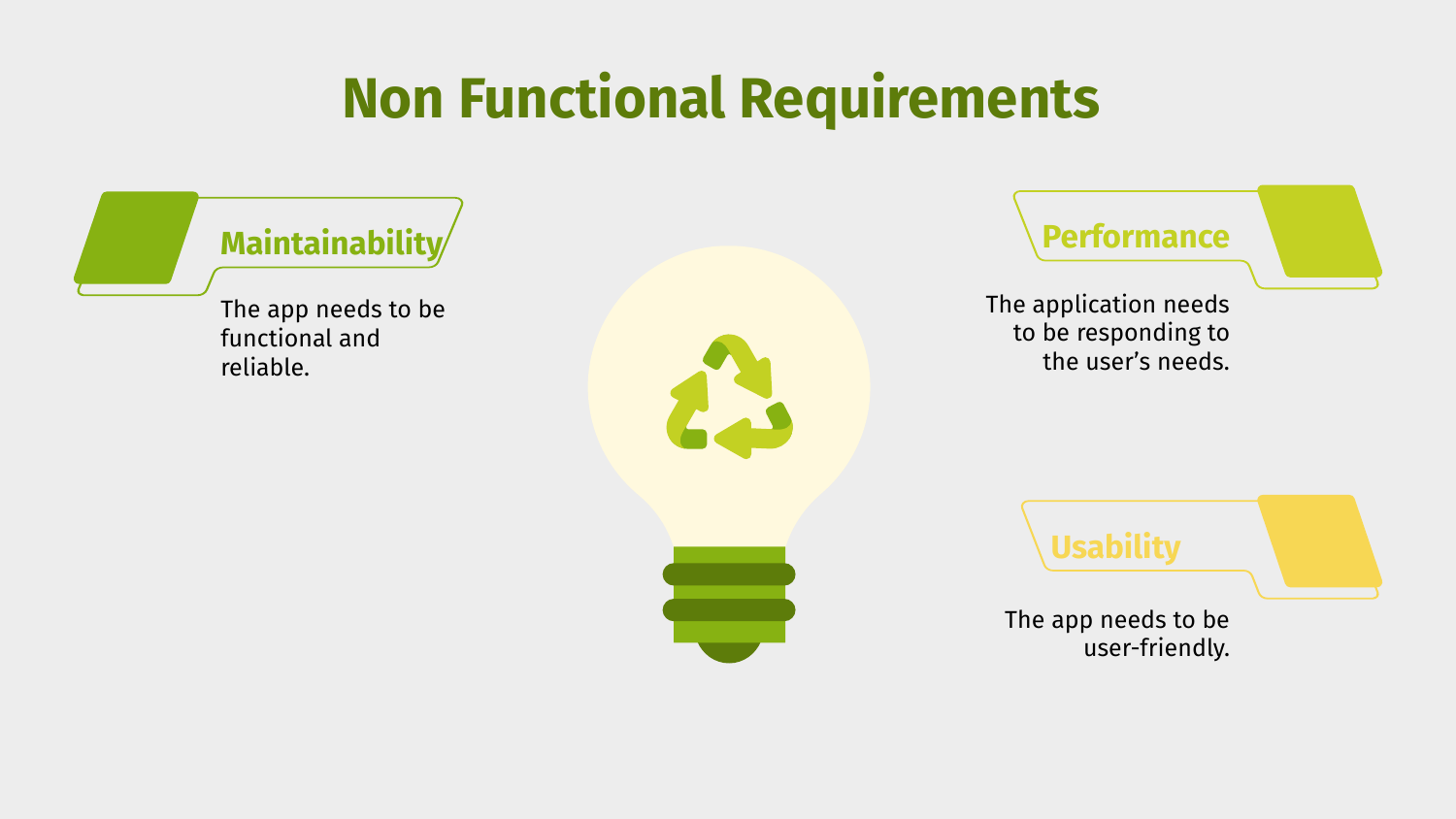

Non Functional Requirements

Performance

Maintainability

The application needs to be responding to the user’s needs.

The app needs to be functional and reliable.

Usability

The app needs to be user-friendly.